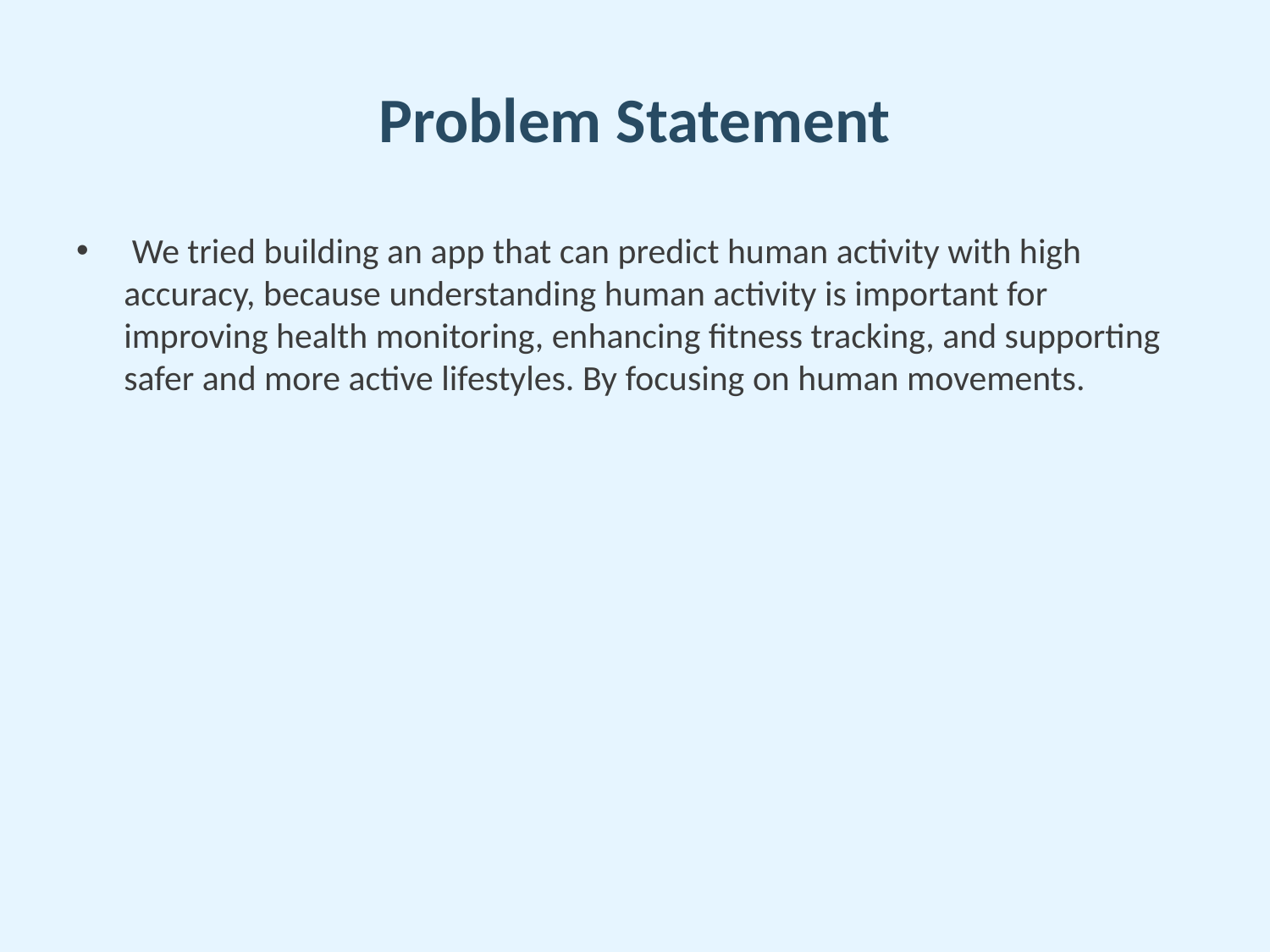

# Problem Statement
 We tried building an app that can predict human activity with high accuracy, because understanding human activity is important for improving health monitoring, enhancing fitness tracking, and supporting safer and more active lifestyles. By focusing on human movements.